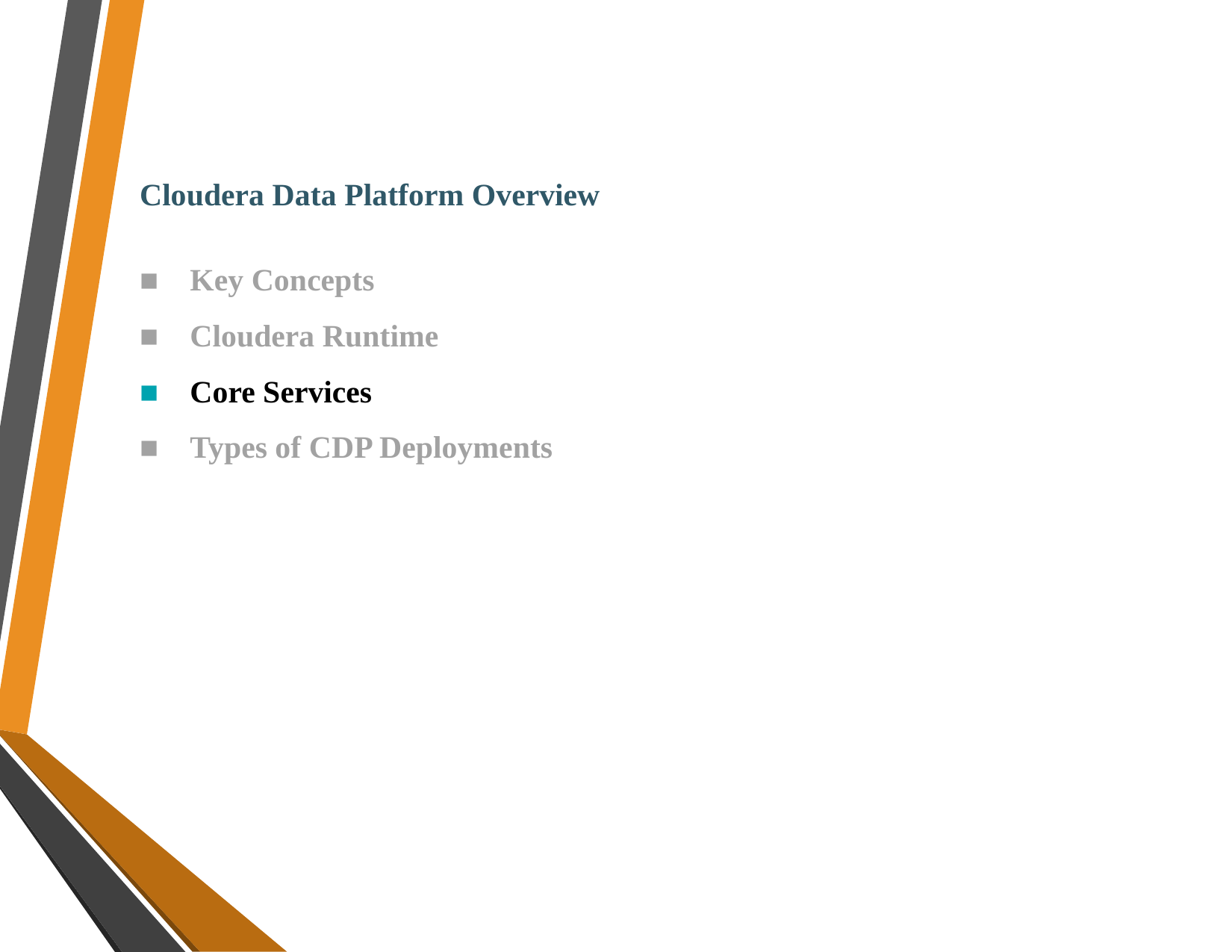

Cloudera Data Platform Overview
■    Key Concepts
■    Cloudera Runtime
■    Core Services
■    Types of CDP Deployments